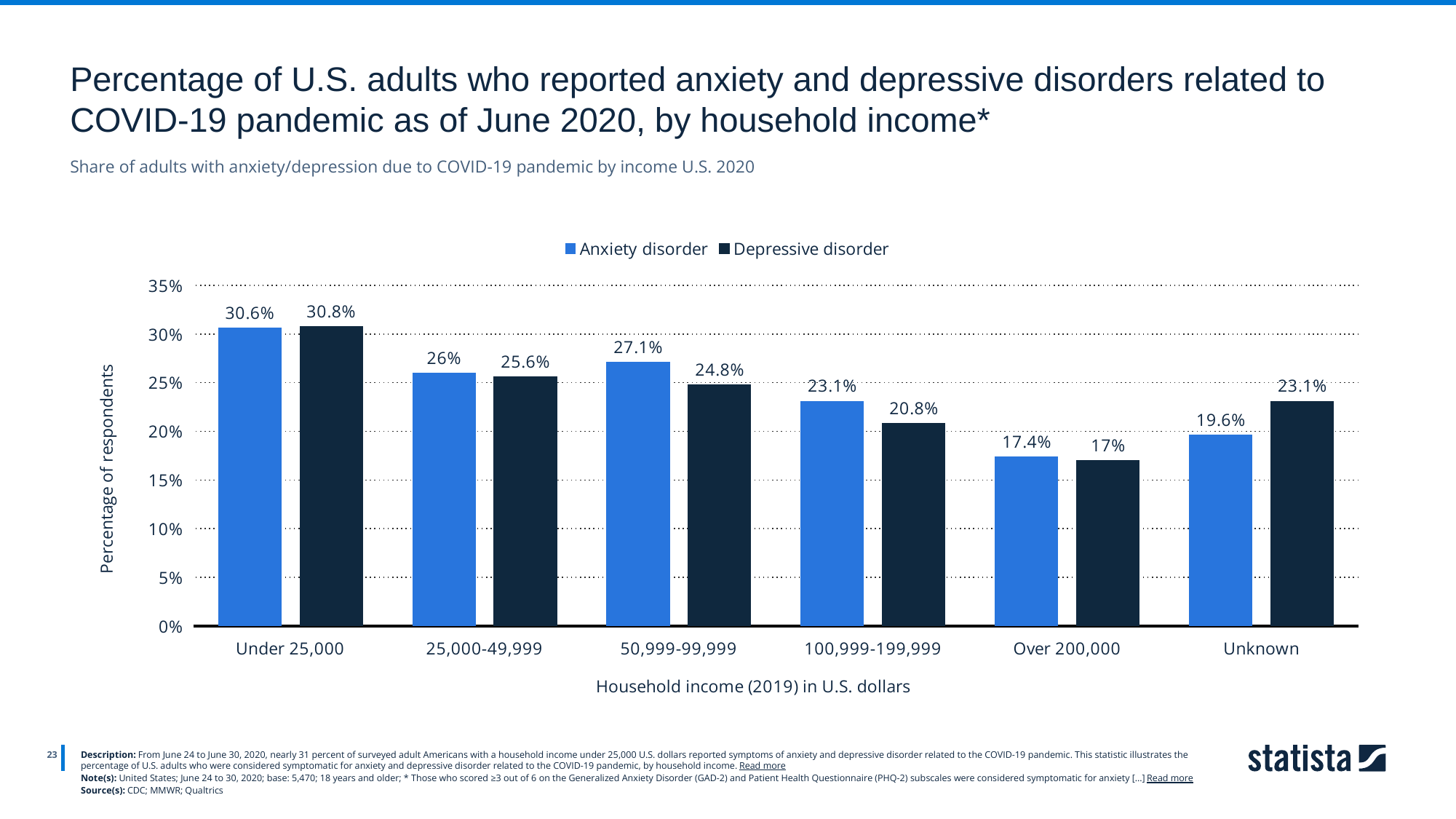

Percentage of U.S. adults who reported anxiety and depressive disorders related to COVID-19 pandemic as of June 2020, by household income*
Share of adults with anxiety/depression due to COVID-19 pandemic by income U.S. 2020

### Chart

| Category | Anxiety disorder | Depressive disorder |
|---|---|---|
| Under 25,000 | 0.306 | 0.308 |
| 25,000-49,999 | 0.26 | 0.256 |
| 50,999-99,999 | 0.271 | 0.248 |
| 100,999-199,999 | 0.231 | 0.208 |
| Over 200,000 | 0.174 | 0.17 |
| Unknown | 0.196 | 0.231 |
23
Description: From June 24 to June 30, 2020, nearly 31 percent of surveyed adult Americans with a household income under 25,000 U.S. dollars reported symptoms of anxiety and depressive disorder related to the COVID-19 pandemic. This statistic illustrates the percentage of U.S. adults who were considered symptomatic for anxiety and depressive disorder related to the COVID-19 pandemic, by household income. Read more
Note(s): United States; June 24 to 30, 2020; base: 5,470; 18 years and older; * Those who scored ≥3 out of 6 on the Generalized Anxiety Disorder (GAD-2) and Patient Health Questionnaire (PHQ-2) subscales were considered symptomatic for anxiety [...] Read more
Source(s): CDC; MMWR; Qualtrics